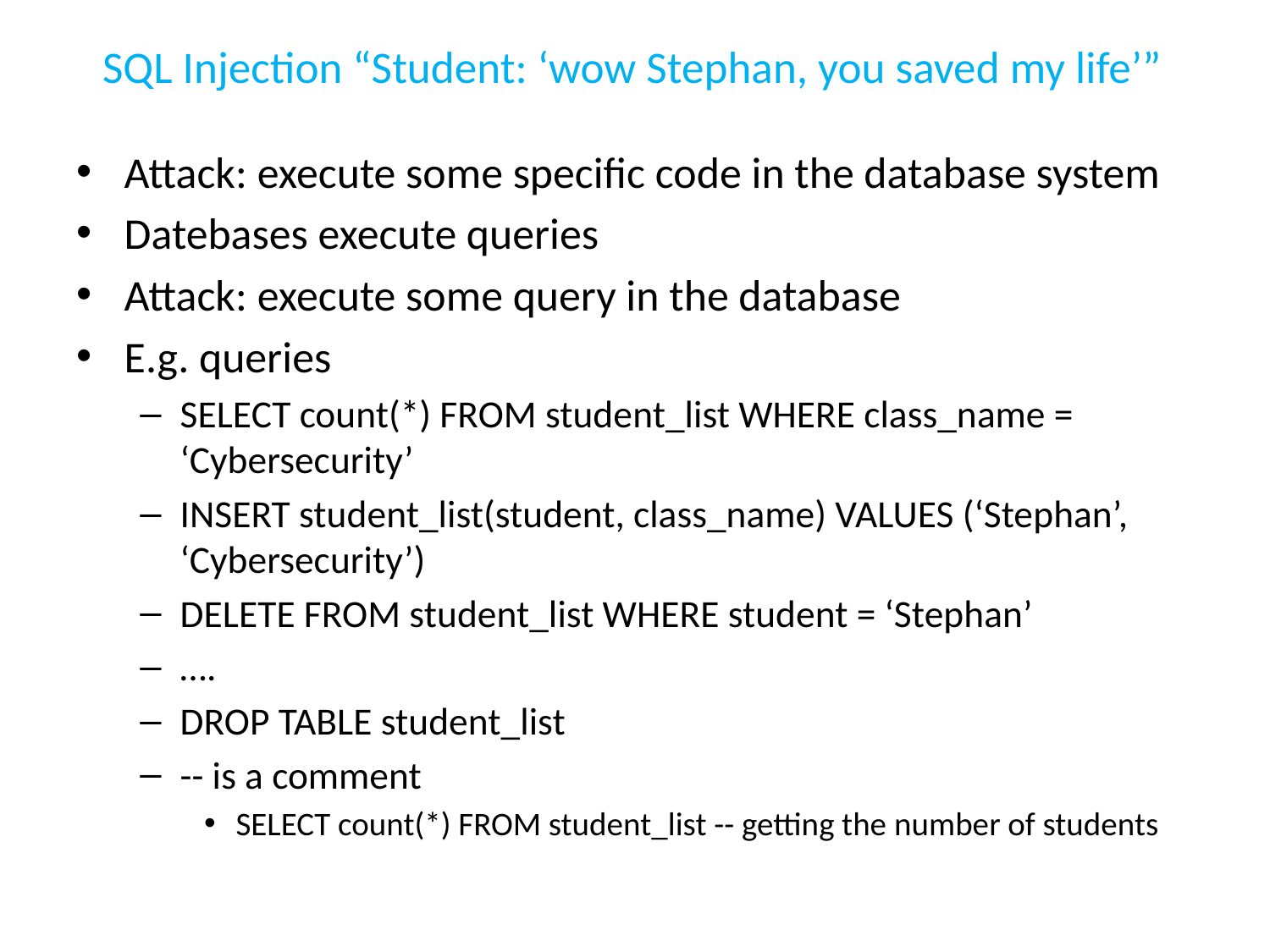

# SQL Injection “Student: ‘wow Stephan, you saved my life’”
Attack: execute some specific code in the database system
Datebases execute queries
Attack: execute some query in the database
E.g. queries
SELECT count(*) FROM student_list WHERE class_name = ‘Cybersecurity’
INSERT student_list(student, class_name) VALUES (‘Stephan’, ‘Cybersecurity’)
DELETE FROM student_list WHERE student = ‘Stephan’
….
DROP TABLE student_list
-- is a comment
SELECT count(*) FROM student_list -- getting the number of students